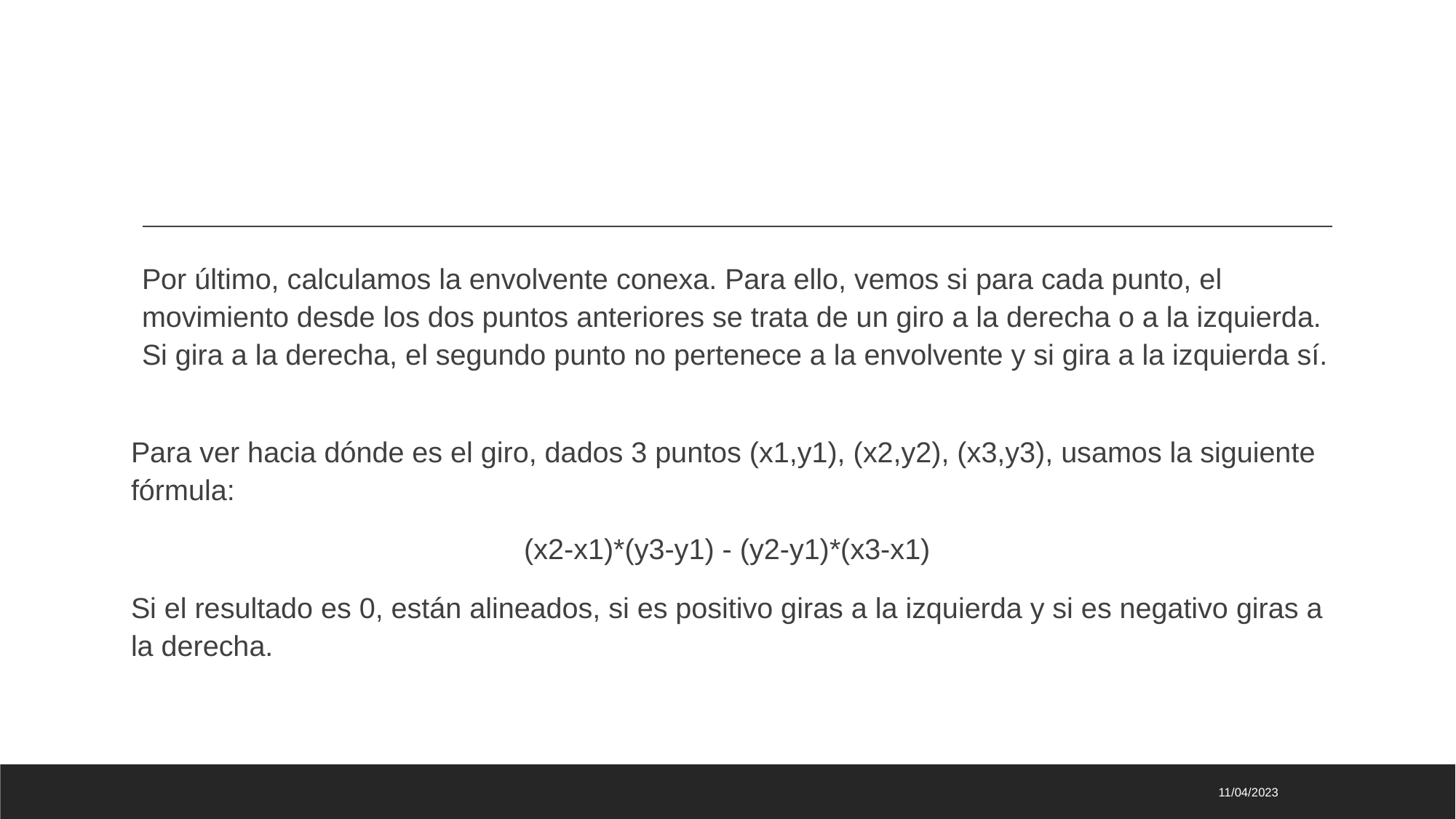

#
Por último, calculamos la envolvente conexa. Para ello, vemos si para cada punto, el movimiento desde los dos puntos anteriores se trata de un giro a la derecha o a la izquierda. Si gira a la derecha, el segundo punto no pertenece a la envolvente y si gira a la izquierda sí.
Para ver hacia dónde es el giro, dados 3 puntos (x1,y1), (x2,y2), (x3,y3), usamos la siguiente fórmula:
(x2-x1)*(y3-y1) - (y2-y1)*(x3-x1)
Si el resultado es 0, están alineados, si es positivo giras a la izquierda y si es negativo giras a la derecha.
11/04/2023